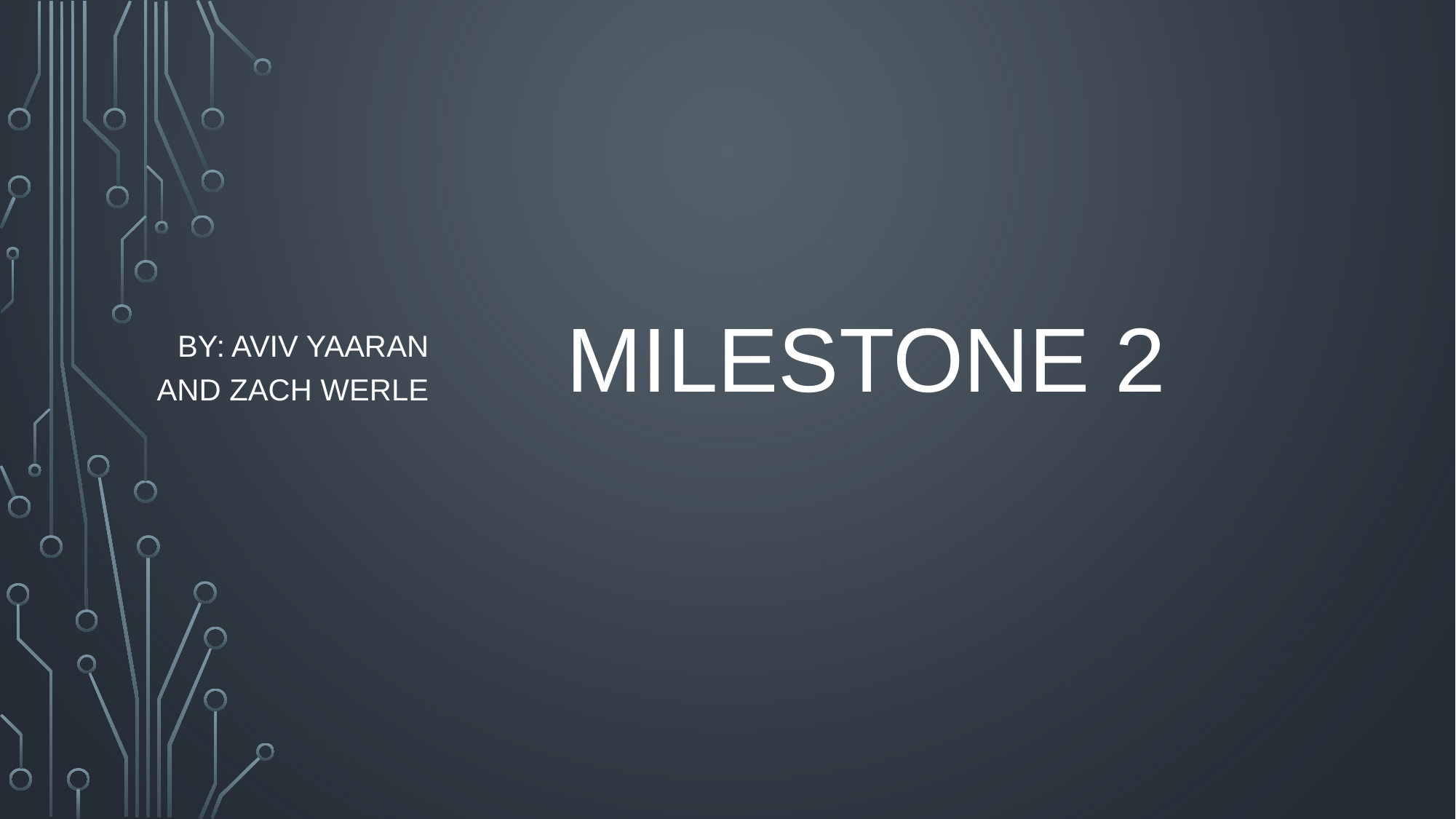

BY: Aviv Yaaran and Zach Werle
# Milestone 2